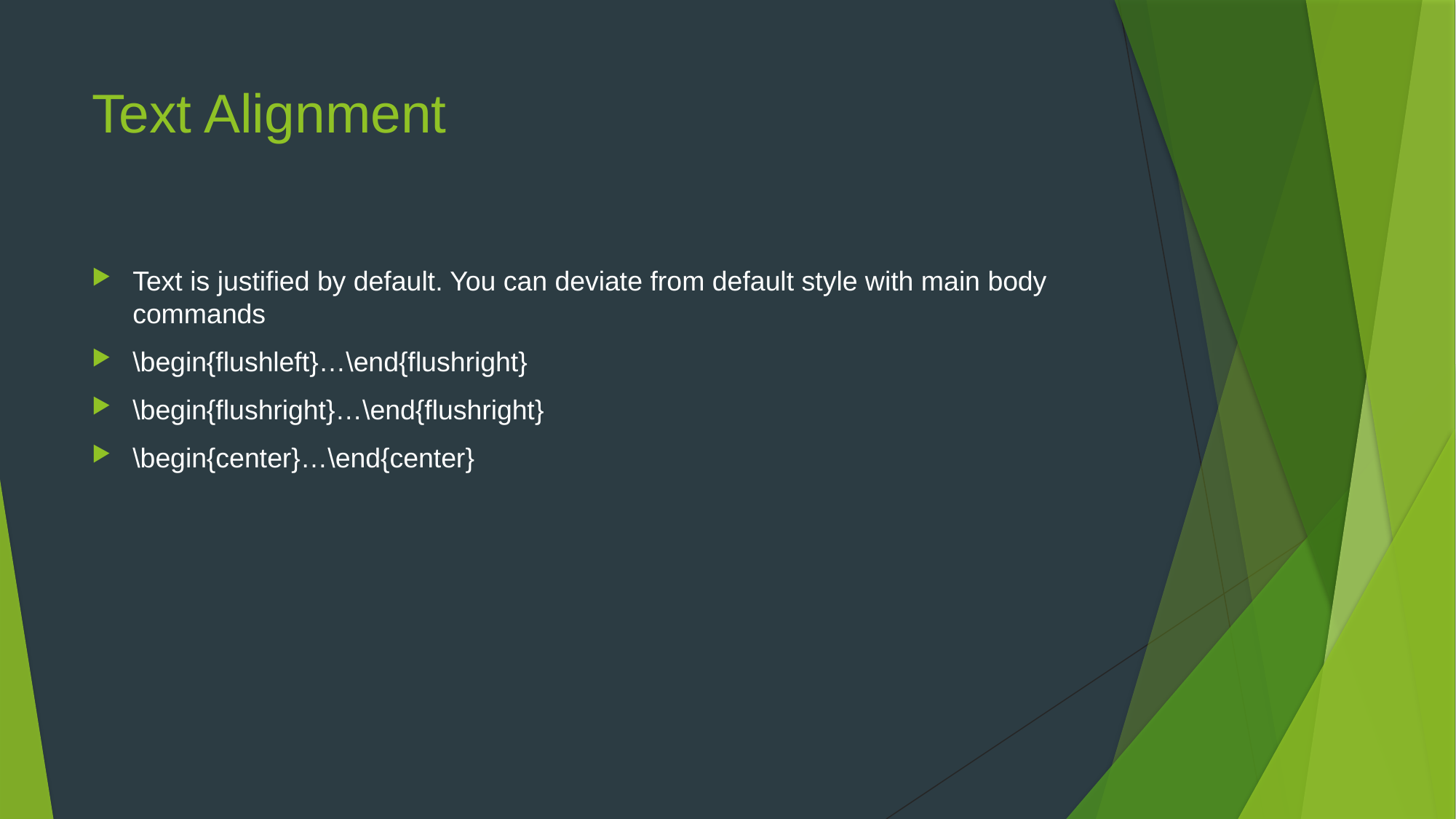

# Text Alignment
Text is justified by default. You can deviate from default style with main body commands
\begin{flushleft}…\end{flushright}
\begin{flushright}…\end{flushright}
\begin{center}…\end{center}